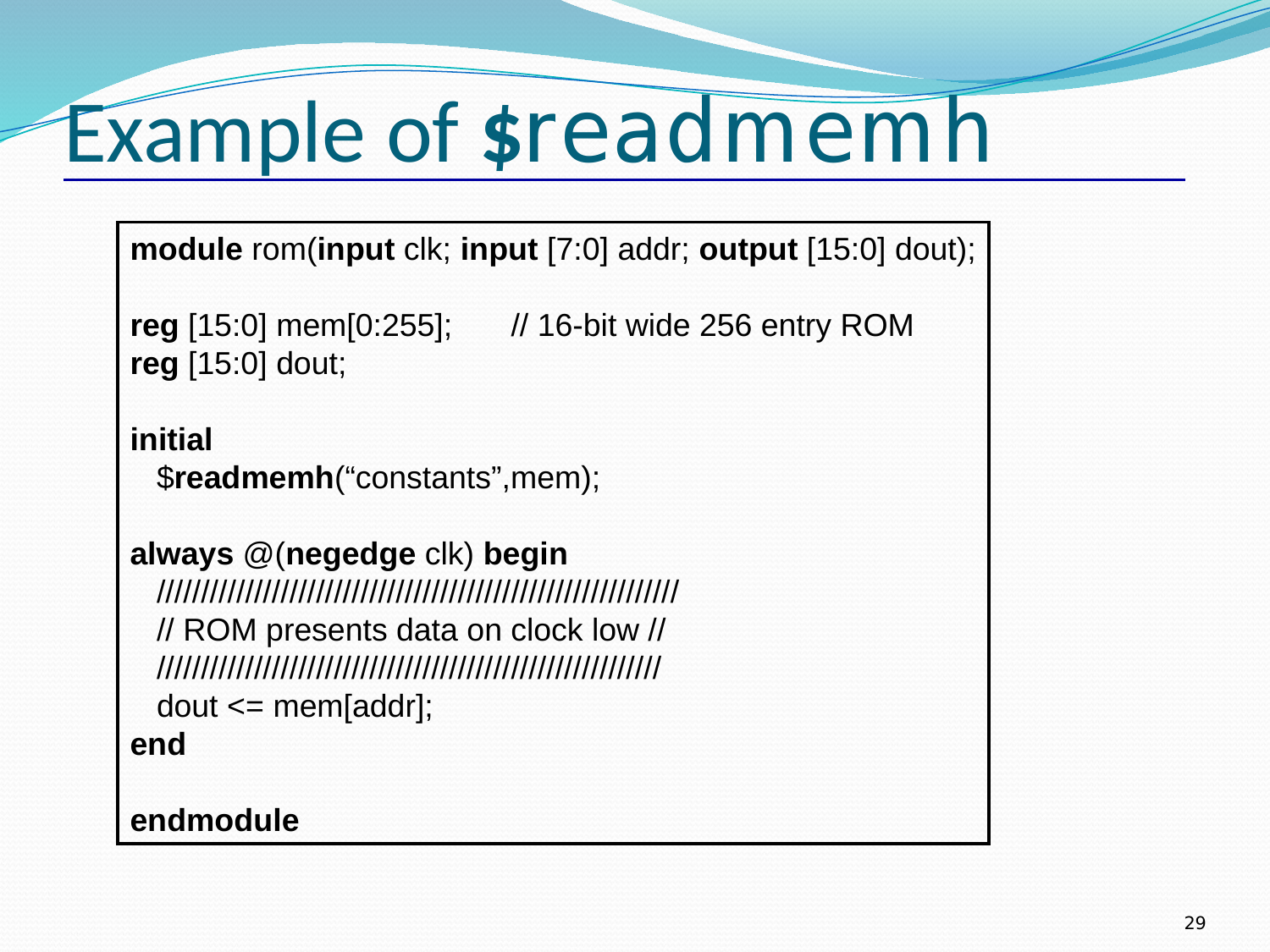

# Example of $readmemh
module rom(input clk; input [7:0] addr; output [15:0] dout);

reg [15:0] mem[0:255];	// 16-bit wide 256 entry ROM
reg [15:0] dout;

initial
   $readmemh(“constants”,mem);

always @(negedge clk) begin
   ///////////////////////////////////////////////////////////
   // ROM presents data on clock low //
   /////////////////////////////////////////////////////////
   dout <= mem[addr];
end

endmodule
29